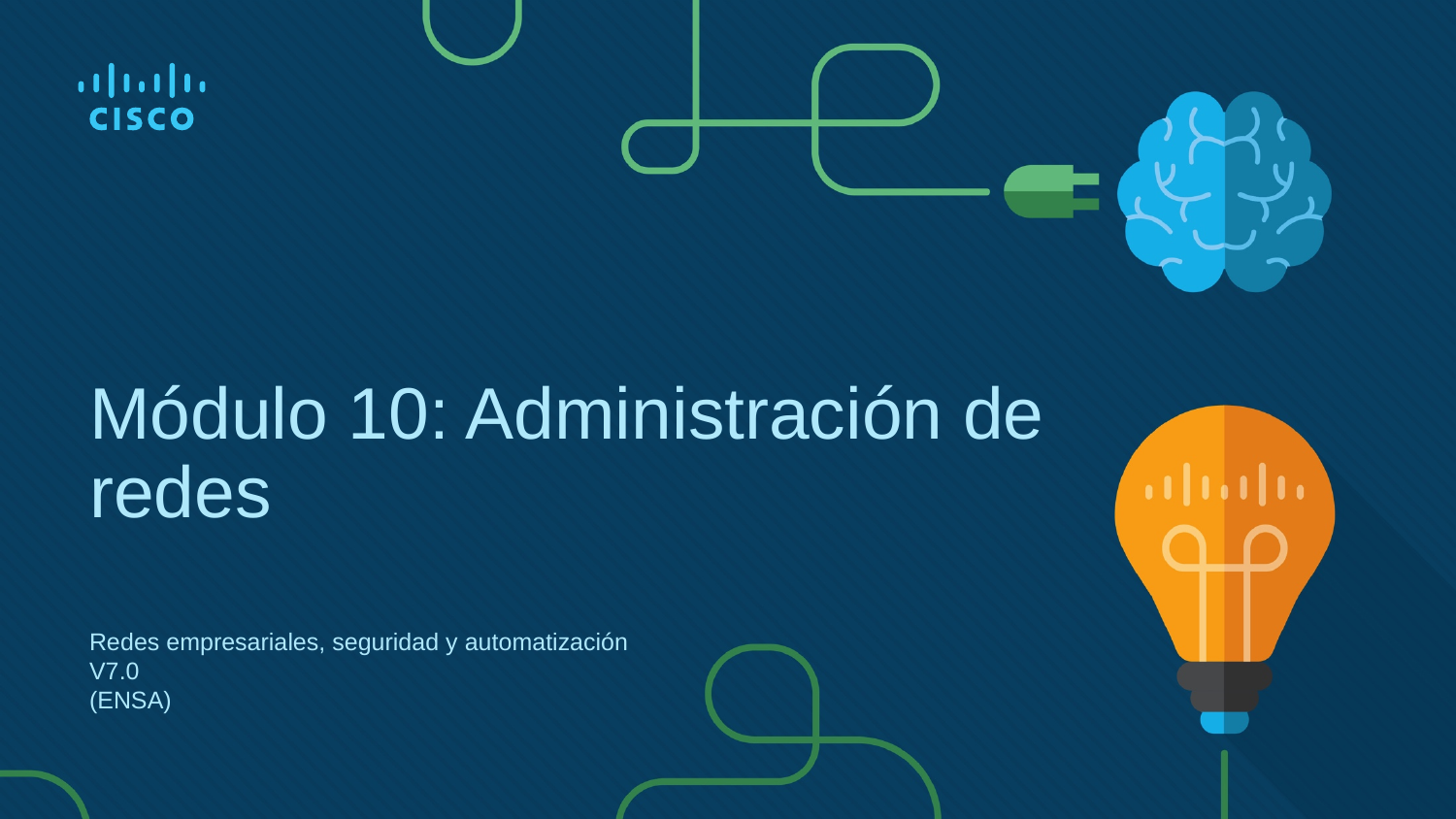

# Módulo 10: Administración de redes
Redes empresariales, seguridad y automatización V7.0
(ENSA)